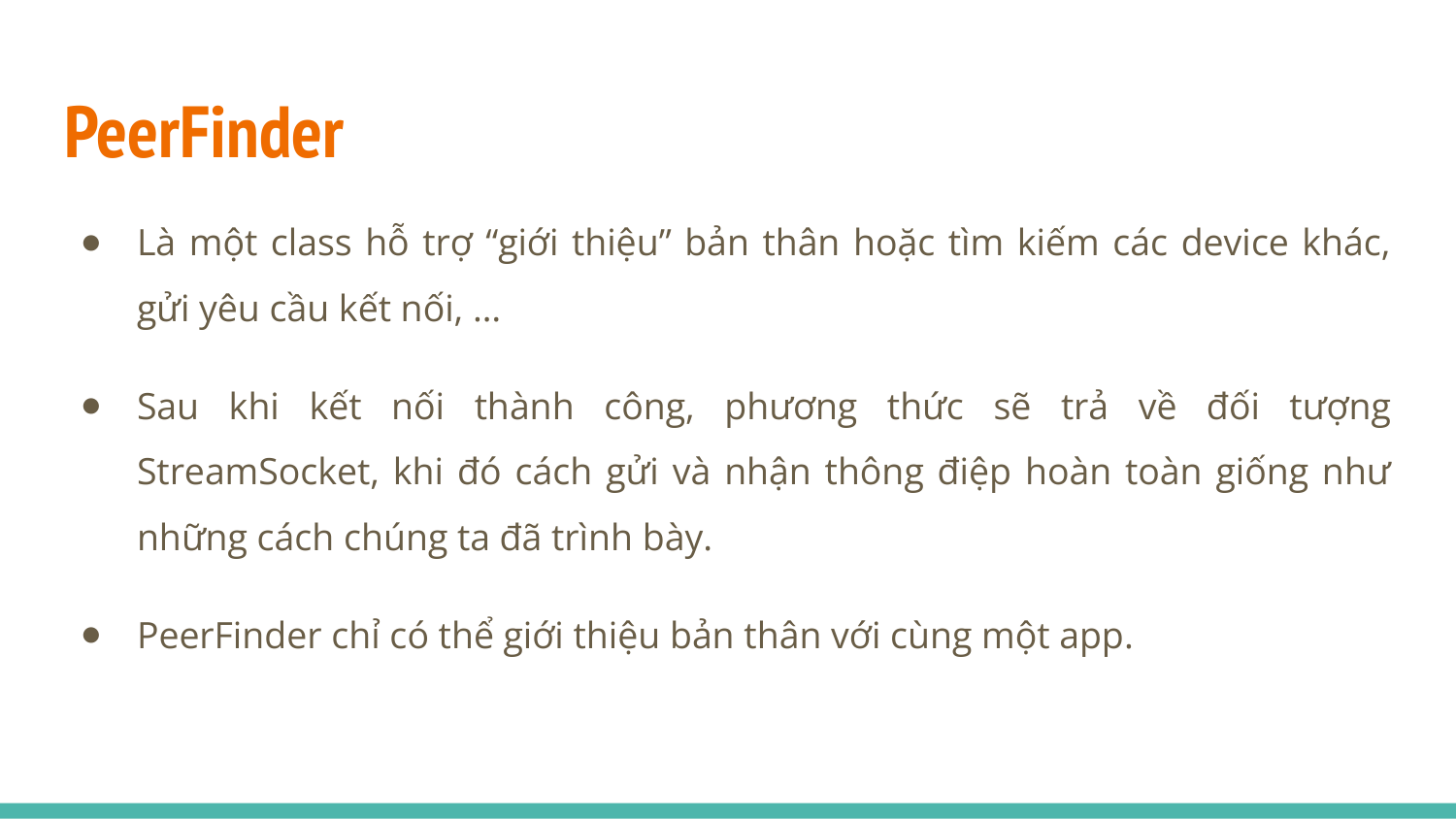

# PeerFinder
Là một class hỗ trợ “giới thiệu” bản thân hoặc tìm kiếm các device khác, gửi yêu cầu kết nối, …
Sau khi kết nối thành công, phương thức sẽ trả về đối tượng StreamSocket, khi đó cách gửi và nhận thông điệp hoàn toàn giống như những cách chúng ta đã trình bày.
PeerFinder chỉ có thể giới thiệu bản thân với cùng một app.